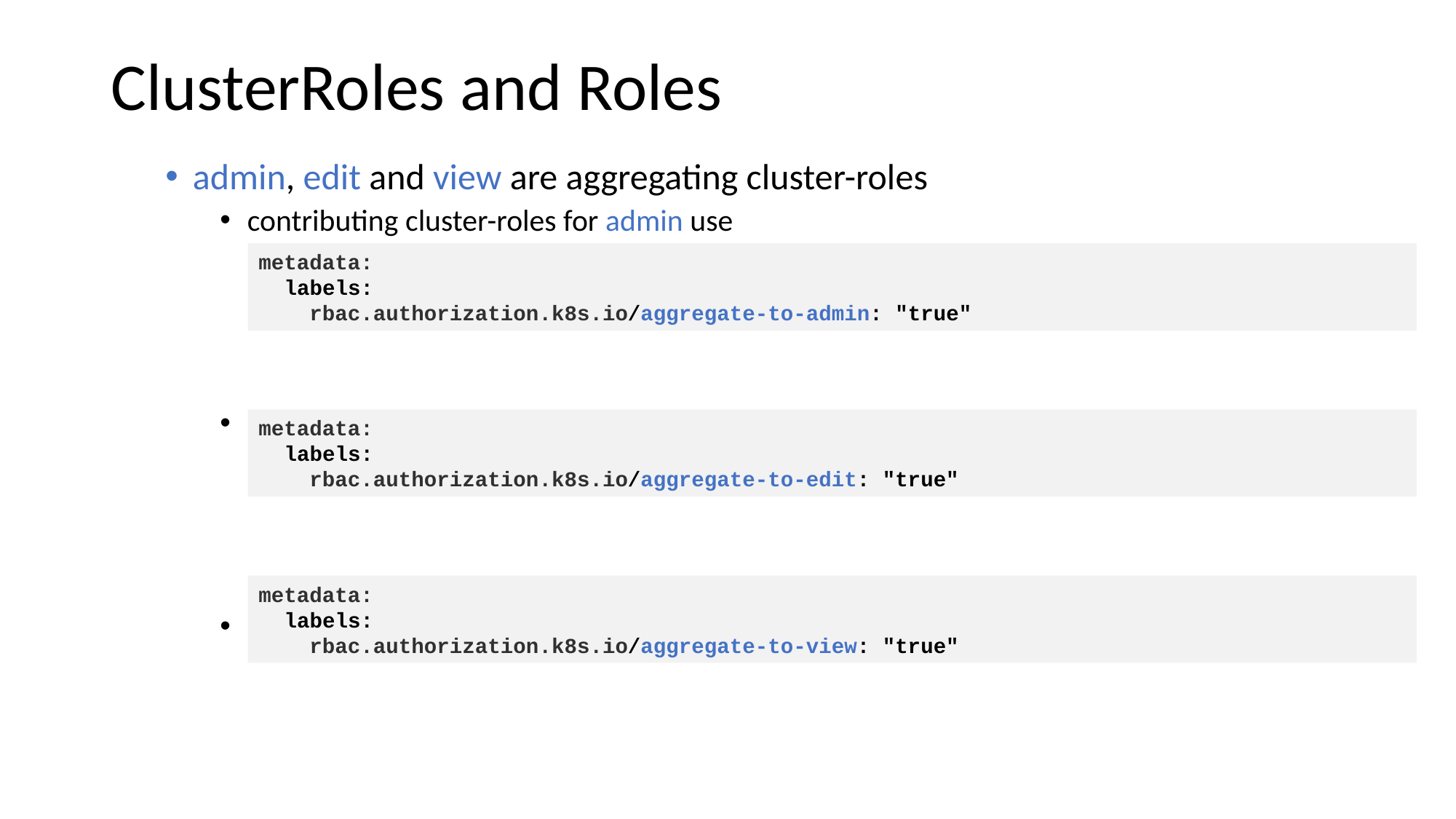

# ClusterRoles and Roles
admin, edit and view are aggregating cluster-roles
contributing cluster-roles for admin use

contributing cluster-roles for edit use

contributing cluster-roles for view use

metadata:
  labels:
    rbac.authorization.k8s.io/aggregate-to-admin: "true"
metadata:
  labels:
    rbac.authorization.k8s.io/aggregate-to-edit: "true"
metadata:
  labels:
    rbac.authorization.k8s.io/aggregate-to-view: "true"